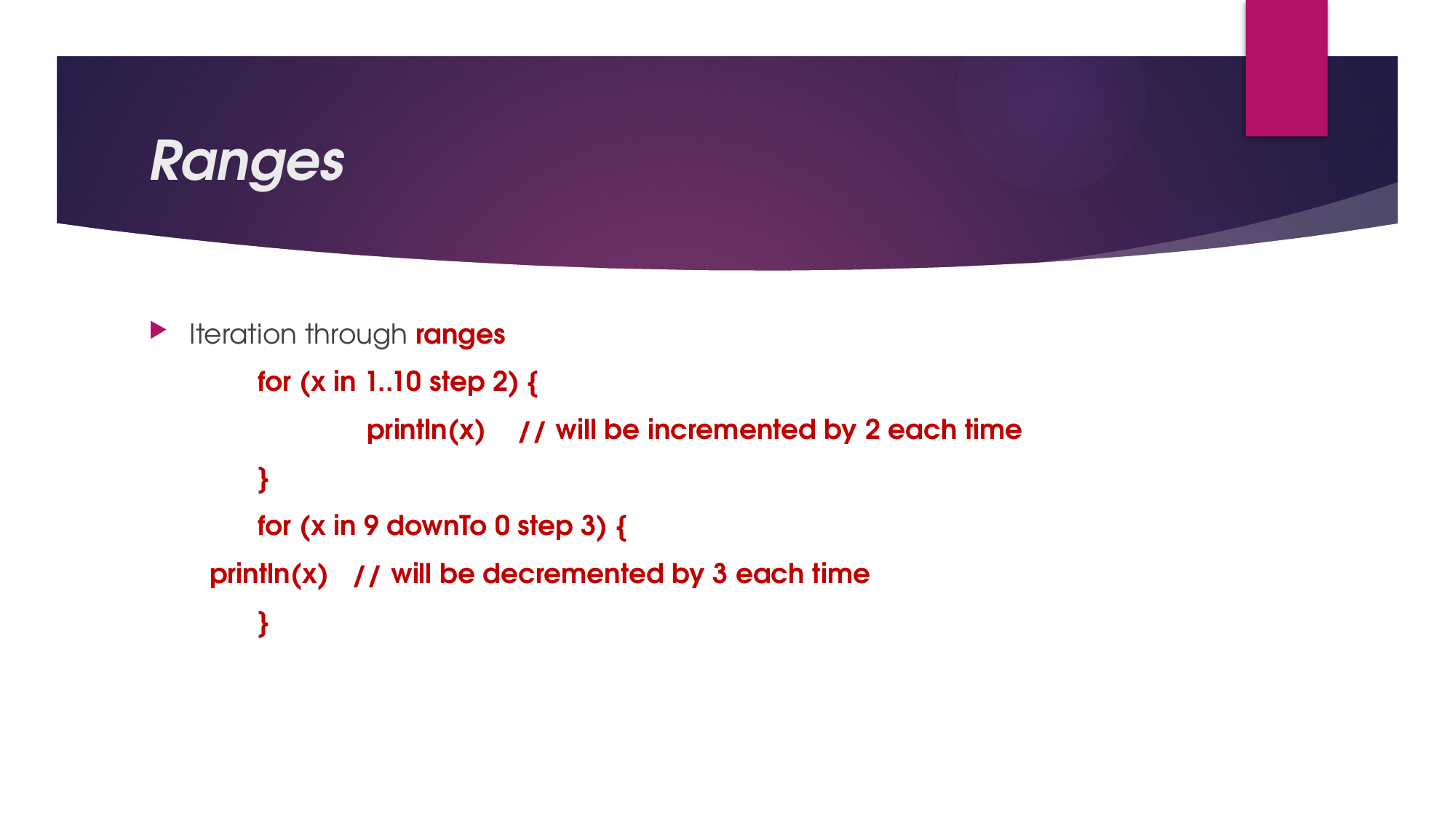

# Ranges
Iteration through ranges
	for (x in 1..10 step 2) {
		println(x)    // will be incremented by 2 each time
	}
	for (x in 9 downTo 0 step 3) {
        println(x)   // will be decremented by 3 each time
	}